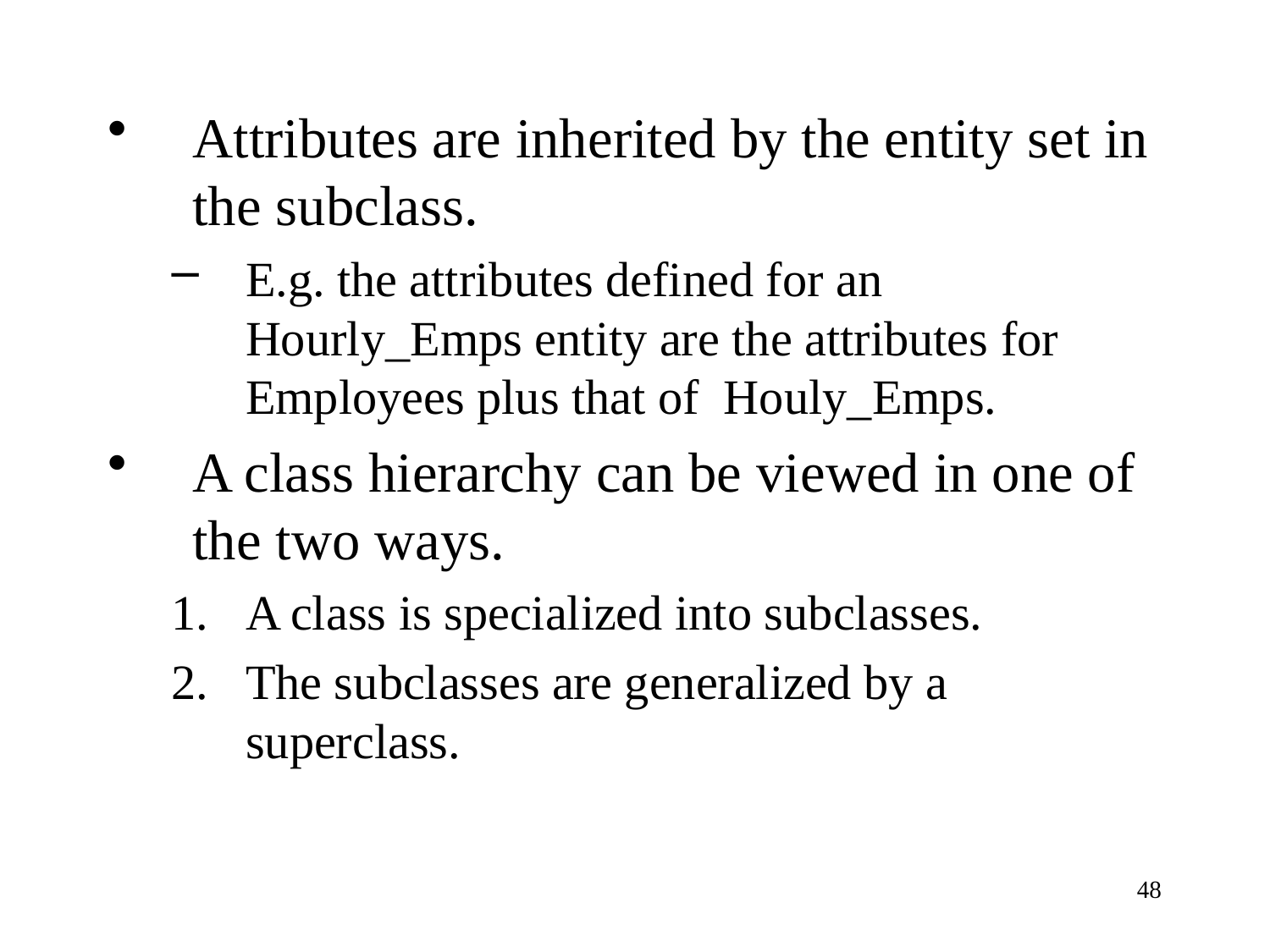

Attributes are inherited by the entity set in the subclass.
E.g. the attributes defined for an Hourly_Emps entity are the attributes for Employees plus that of  Houly_Emps.
A class hierarchy can be viewed in one of the two ways.
A class is specialized into subclasses.
The subclasses are generalized by a superclass.

48